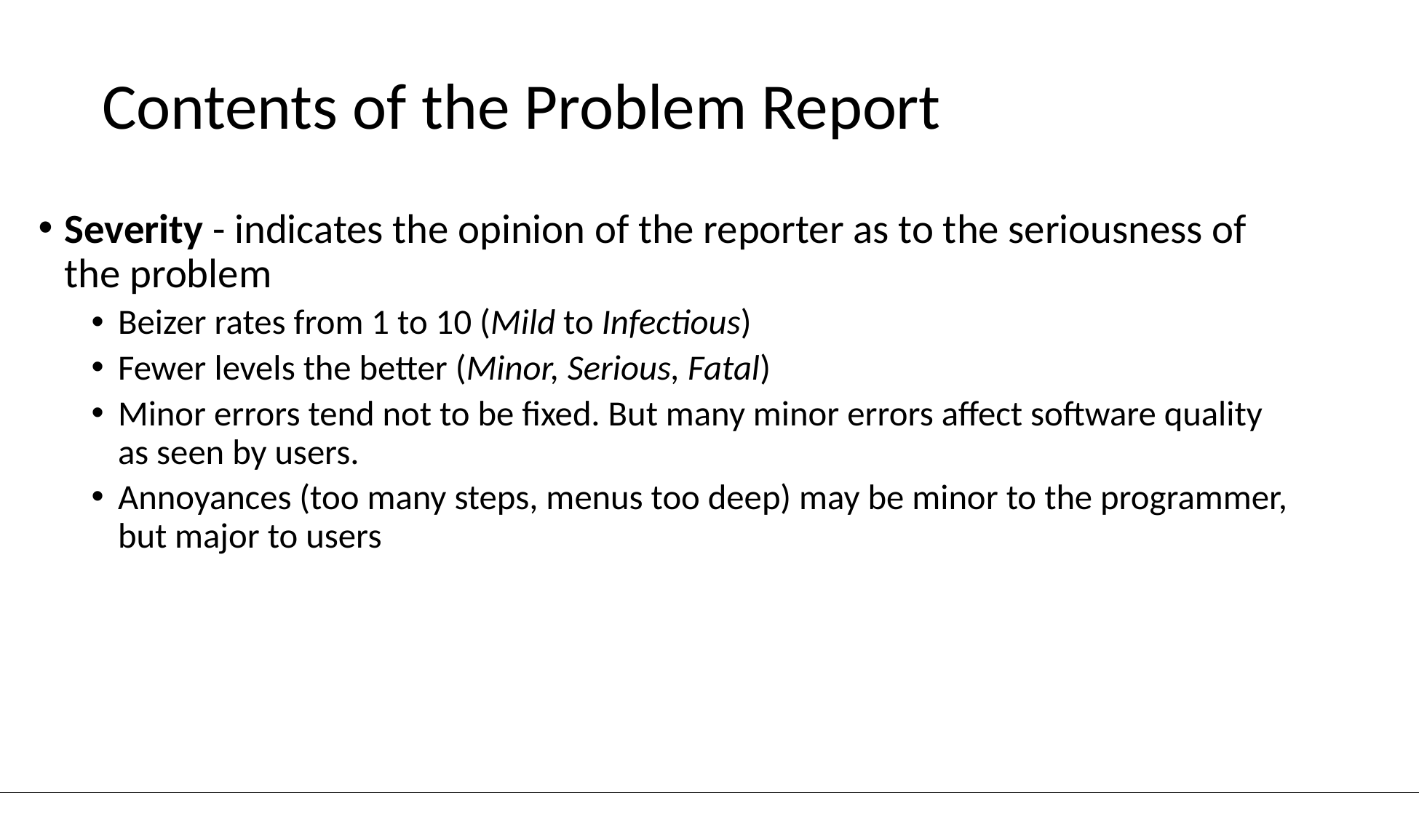

Contents of the Problem Report
Severity - indicates the opinion of the reporter as to the seriousness of the problem
Beizer rates from 1 to 10 (Mild to Infectious)
Fewer levels the better (Minor, Serious, Fatal)
Minor errors tend not to be fixed. But many minor errors affect software quality as seen by users.
Annoyances (too many steps, menus too deep) may be minor to the programmer, but major to users